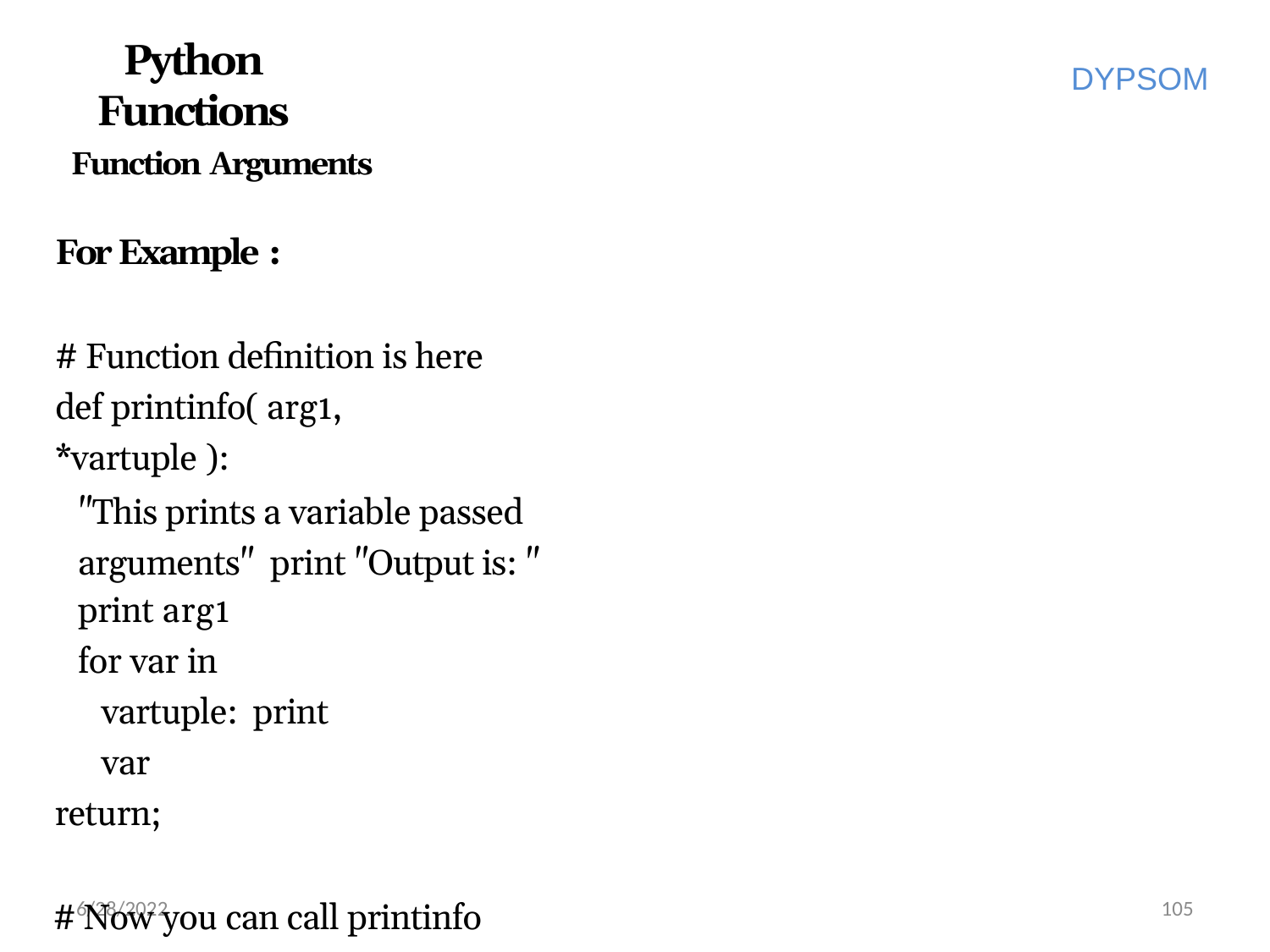

# Python Functions
DYPSOM
Function Arguments

For Example :

# Function definition is here  def printinfo( arg1, *vartuple ):
"This prints a variable passed arguments"  print "Output is: "
print arg1
for var in vartuple:  print var
return;

# Now you can call printinfo function  printinfo( 10 )
printinfo( 70, 60, 50 )
6/28/2022
105